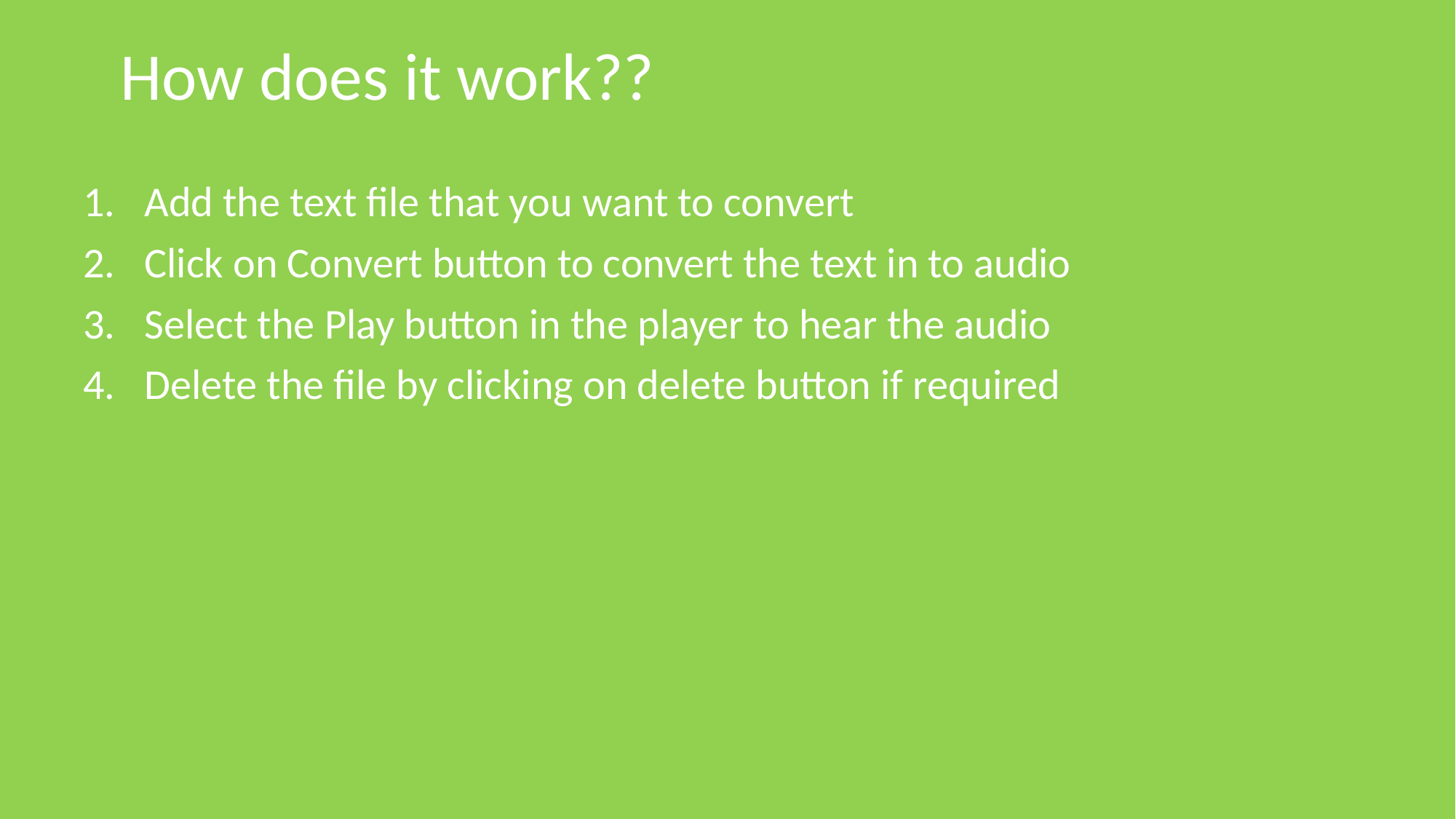

# How does it work??
Add the text file that you want to convert
Click on Convert button to convert the text in to audio
Select the Play button in the player to hear the audio
Delete the file by clicking on delete button if required